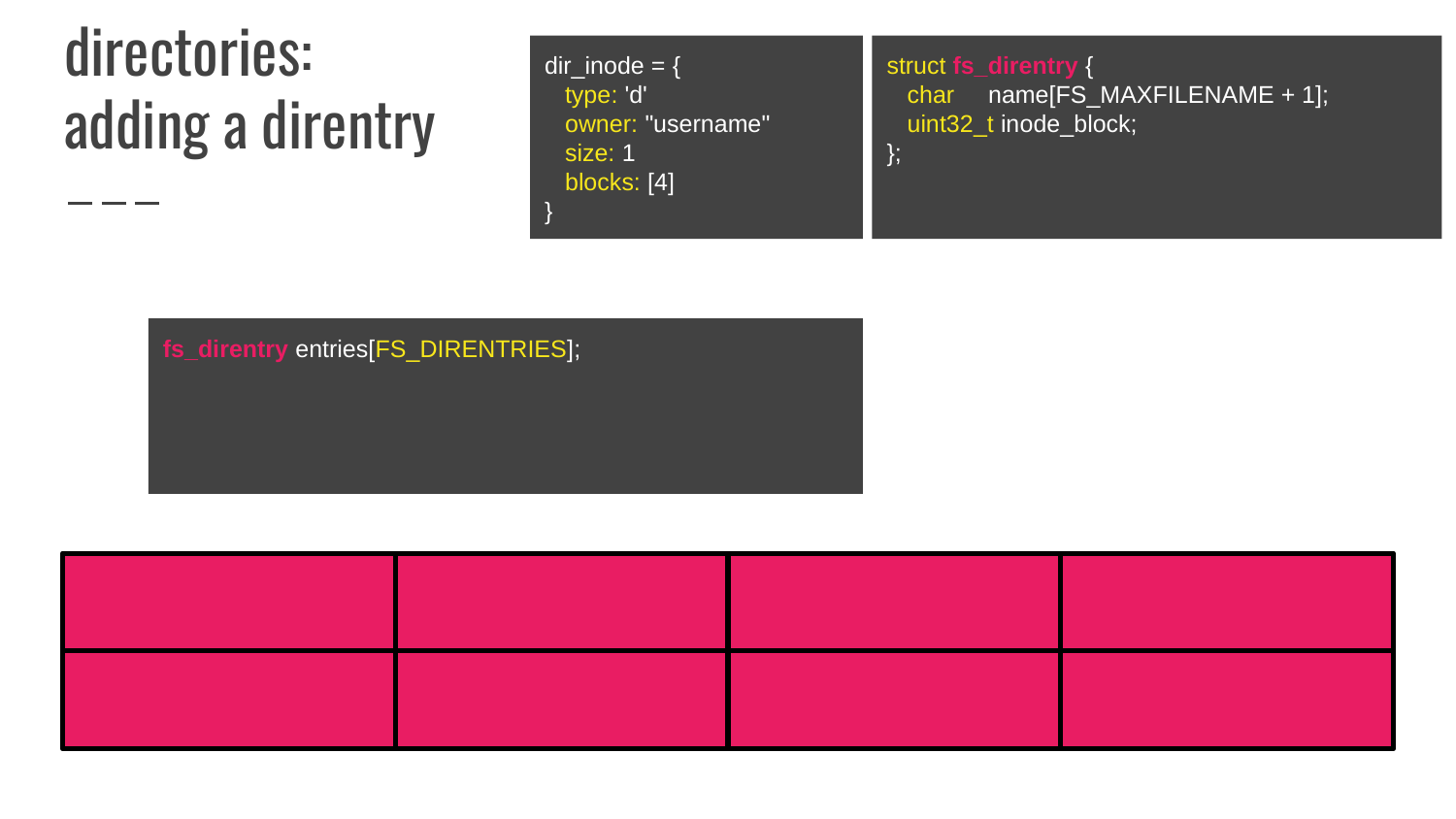

dir_inode = {
   type: 'd'
   owner: "username"
   size: 1
   blocks: [4]
}
struct fs_direntry {
   char     name[FS_MAXFILENAME + 1];
   uint32_t inode_block;
};
# directories:
adding a direntry
fs_direntry entries[FS_DIRENTRIES];